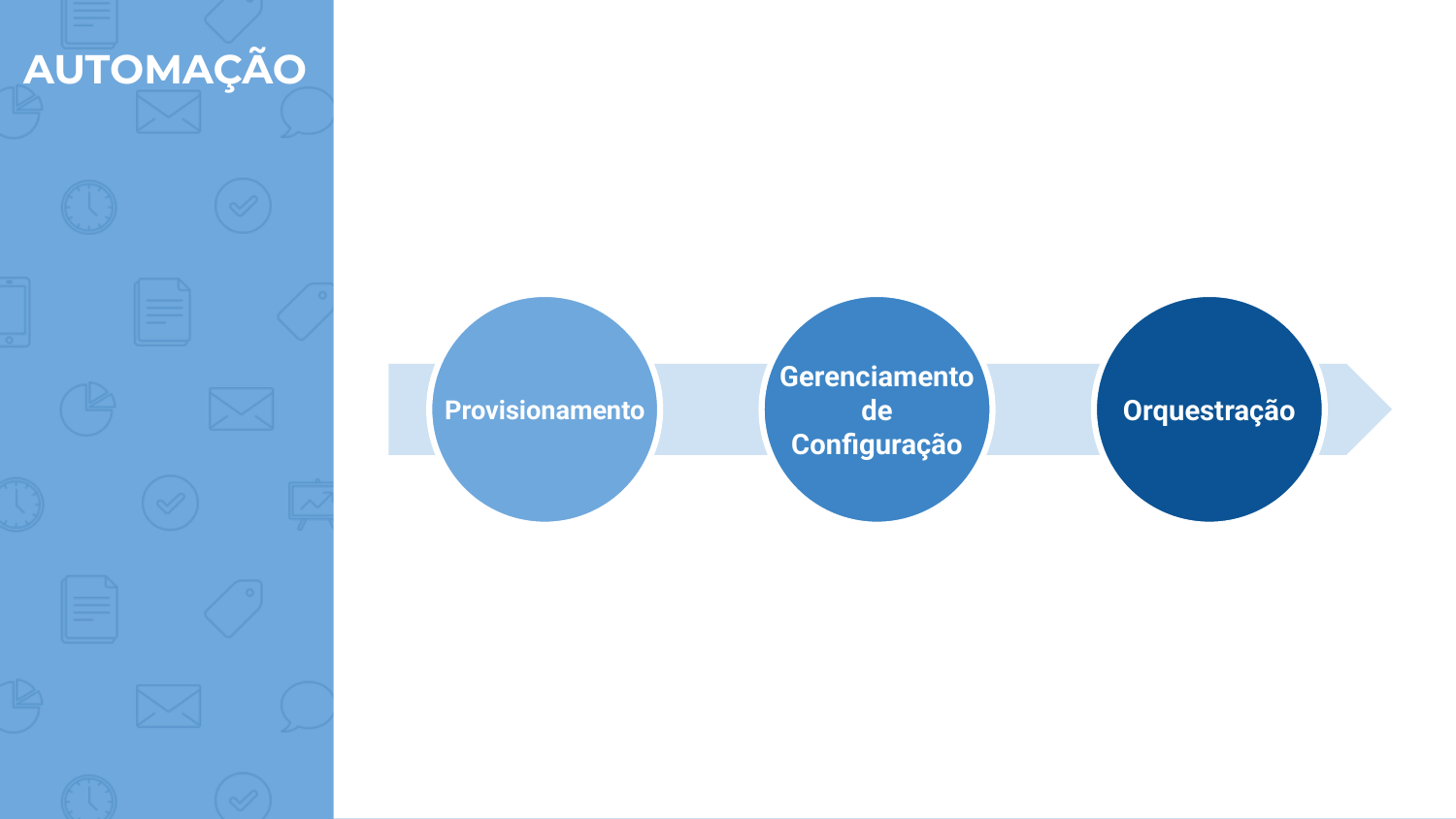

# AUTOMAÇÃO

Provisionamento
Gerenciamento
de
Configuração
Orquestração